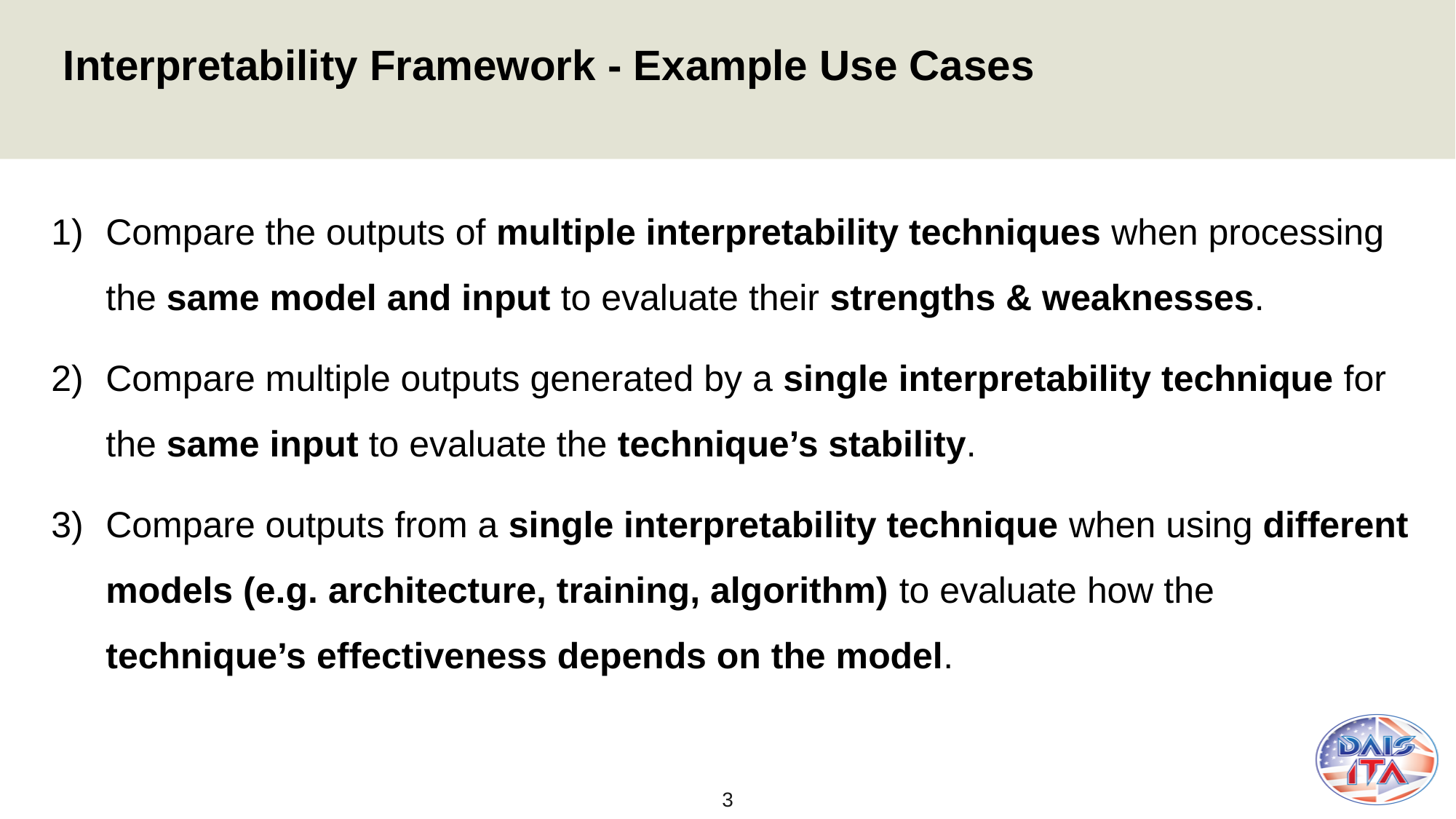

# Interpretability Framework - Example Use Cases
Compare the outputs of multiple interpretability techniques when processing the same model and input to evaluate their strengths & weaknesses.
Compare multiple outputs generated by a single interpretability technique for the same input to evaluate the technique’s stability.
Compare outputs from a single interpretability technique when using different models (e.g. architecture, training, algorithm) to evaluate how the technique’s effectiveness depends on the model.
3